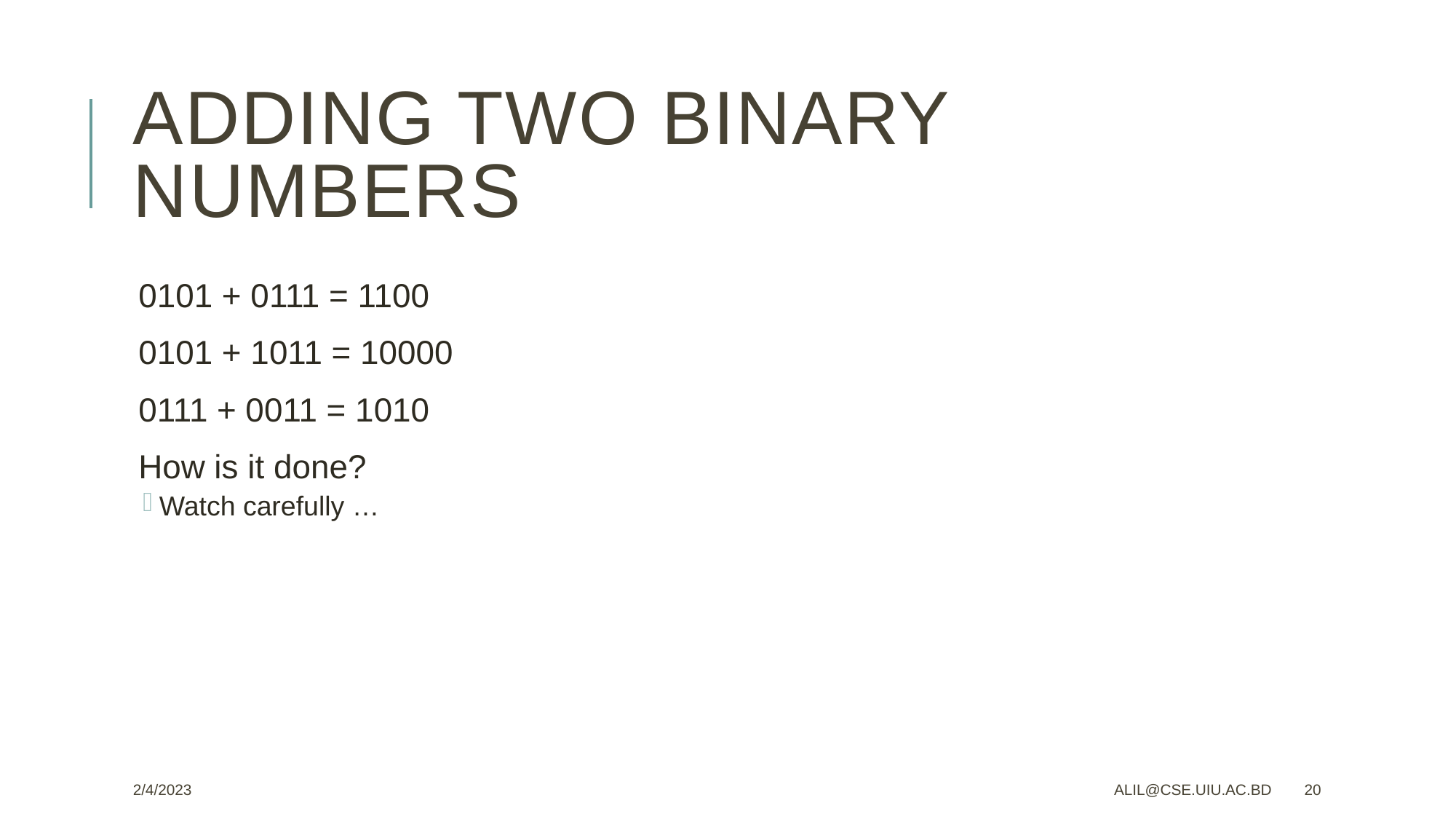

# Adding two binary numbers
0101 + 0111 = 1100
0101 + 1011 = 10000
0111 + 0011 = 1010
How is it done?
Watch carefully …
2/4/2023
alil@cse.uiu.ac.bd
20